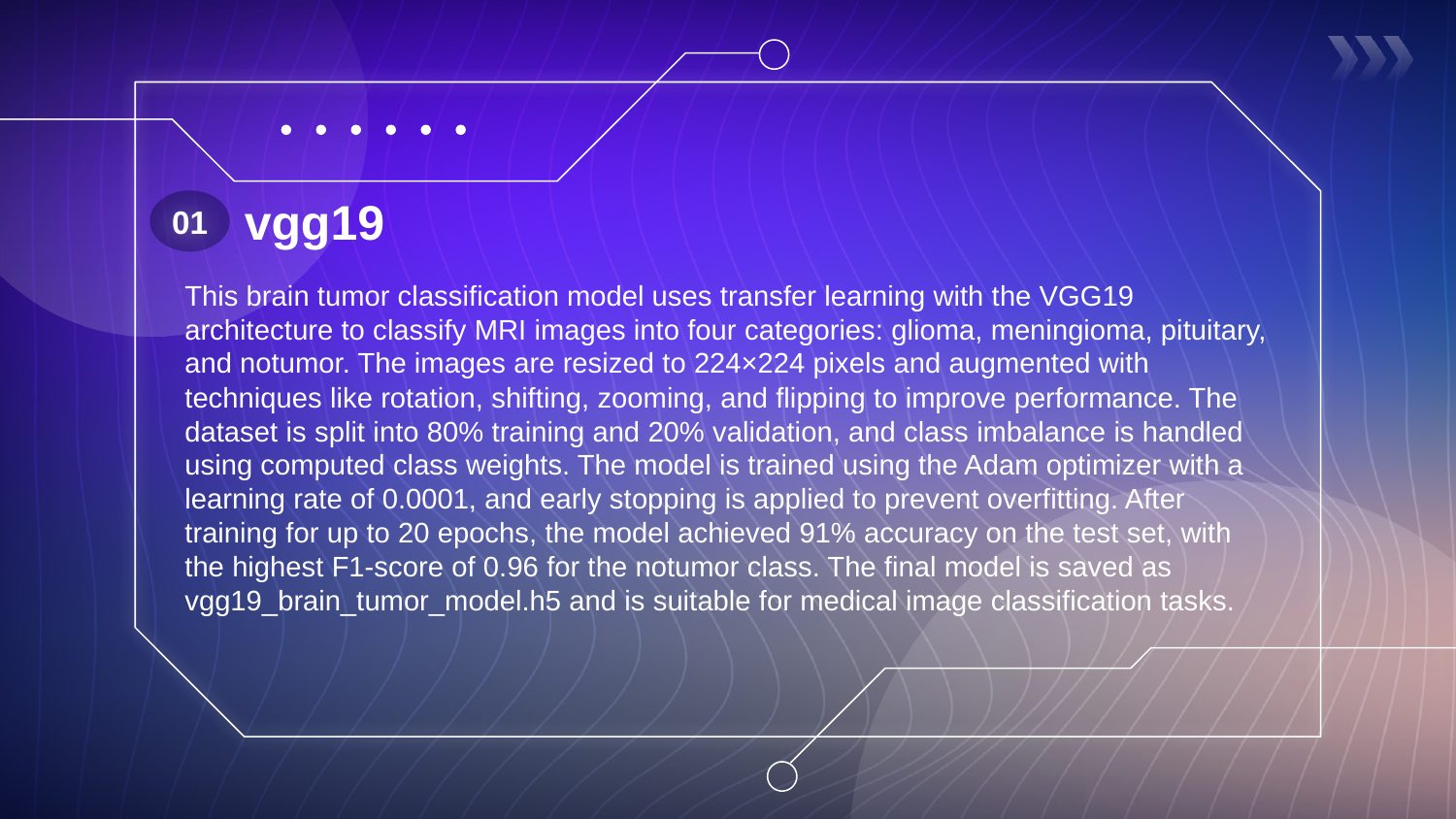

# vgg19
01

This brain tumor classification model uses transfer learning with the VGG19 architecture to classify MRI images into four categories: glioma, meningioma, pituitary, and notumor. The images are resized to 224×224 pixels and augmented with techniques like rotation, shifting, zooming, and flipping to improve performance. The dataset is split into 80% training and 20% validation, and class imbalance is handled using computed class weights. The model is trained using the Adam optimizer with a learning rate of 0.0001, and early stopping is applied to prevent overfitting. After training for up to 20 epochs, the model achieved 91% accuracy on the test set, with the highest F1-score of 0.96 for the notumor class. The final model is saved as vgg19_brain_tumor_model.h5 and is suitable for medical image classification tasks.